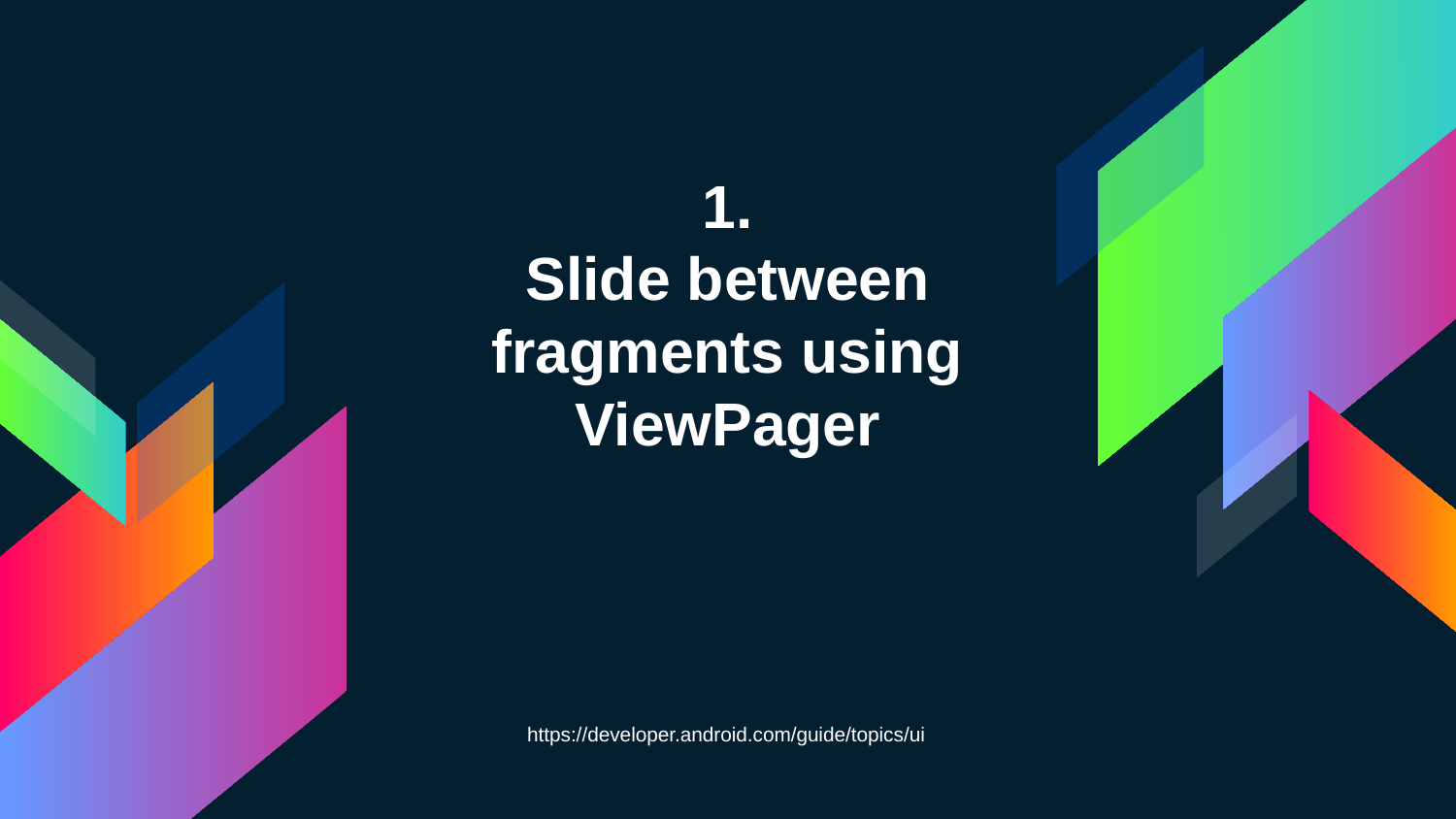

# 1.
Slide between fragments using ViewPager
https://developer.android.com/guide/topics/ui

4